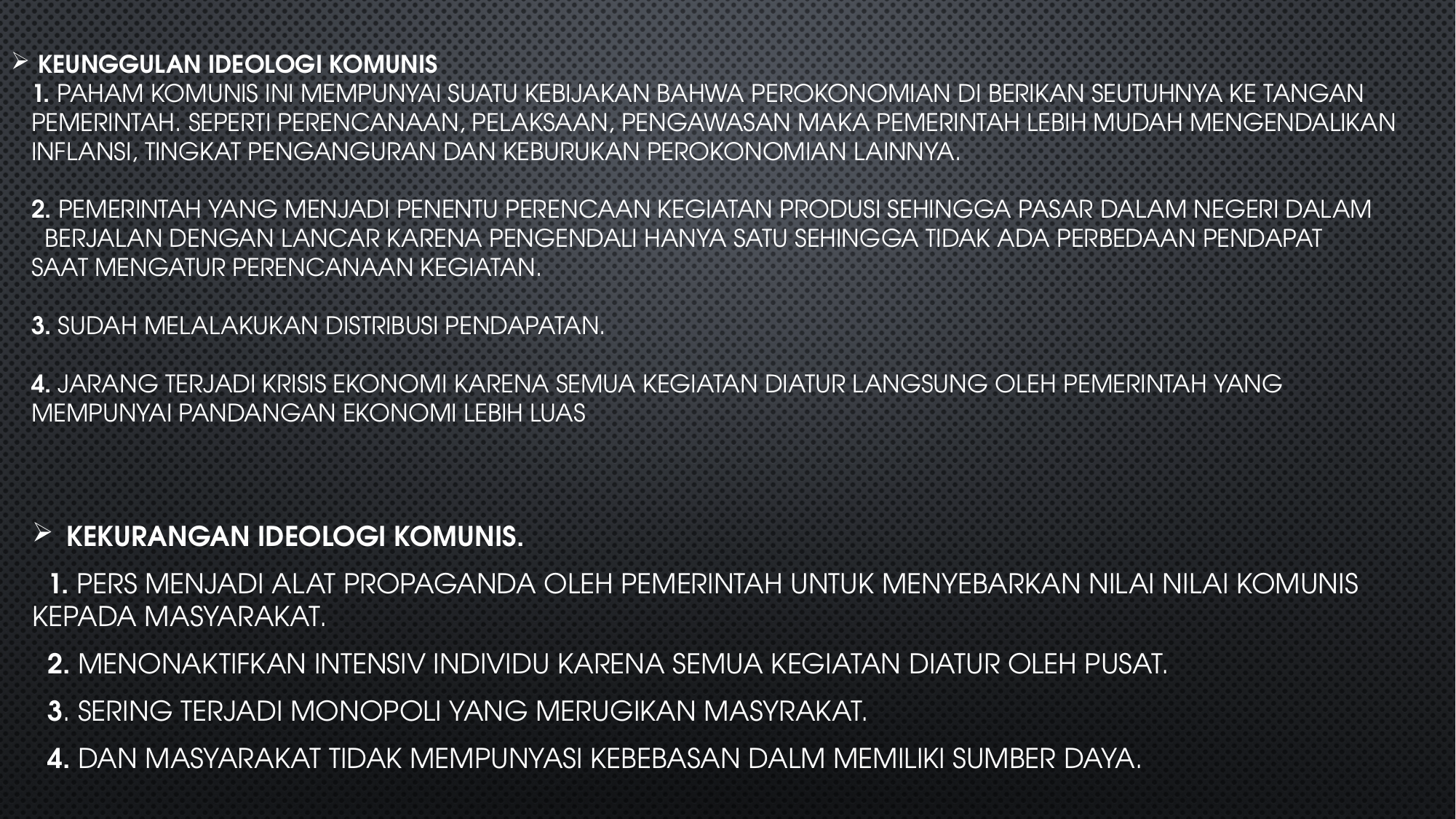

# Keunggulan ideologi komunis 1. Paham komunis ini mempunyai suatu kebijakan bahwa perokonomian di berikan seutuhnya ke tangan pemerintah. seperti perencanaan, pelaksaan, pengawasan maka pemerintah lebih mudah mengendalikan inflansi, tingkat penganguran dan keburukan perokonomian lainnya. 2. Pemerintah yang menjadi penentu perencaan kegiatan produsi sehingga pasar dalam negeri dalam      berjalan dengan lancar karena pengendali hanya satu sehingga tidak ada perbedaan pendapat     saat mengatur perencanaan kegiatan. 3. Sudah melalakukan distribusi pendapatan. 4. Jarang terjadi krisis ekonomi karena semua kegiatan diatur langsung oleh pemerintah yang mempunyai pandangan ekonomi lebih luas
Kekurangan ideologi komunis.
  1. Pers menjadi alat propaganda oleh pemerintah untuk menyebarkan nilai nilai komunis kepada masyarakat.
  2. Menonaktifkan intensiv individu karena semua kegiatan diatur oleh pusat.
  3. Sering terjadi monopoli yang merugikan masyrakat.
  4. Dan masyarakat tidak mempunyaSi kebebasan dalm memiliki sumber daya.